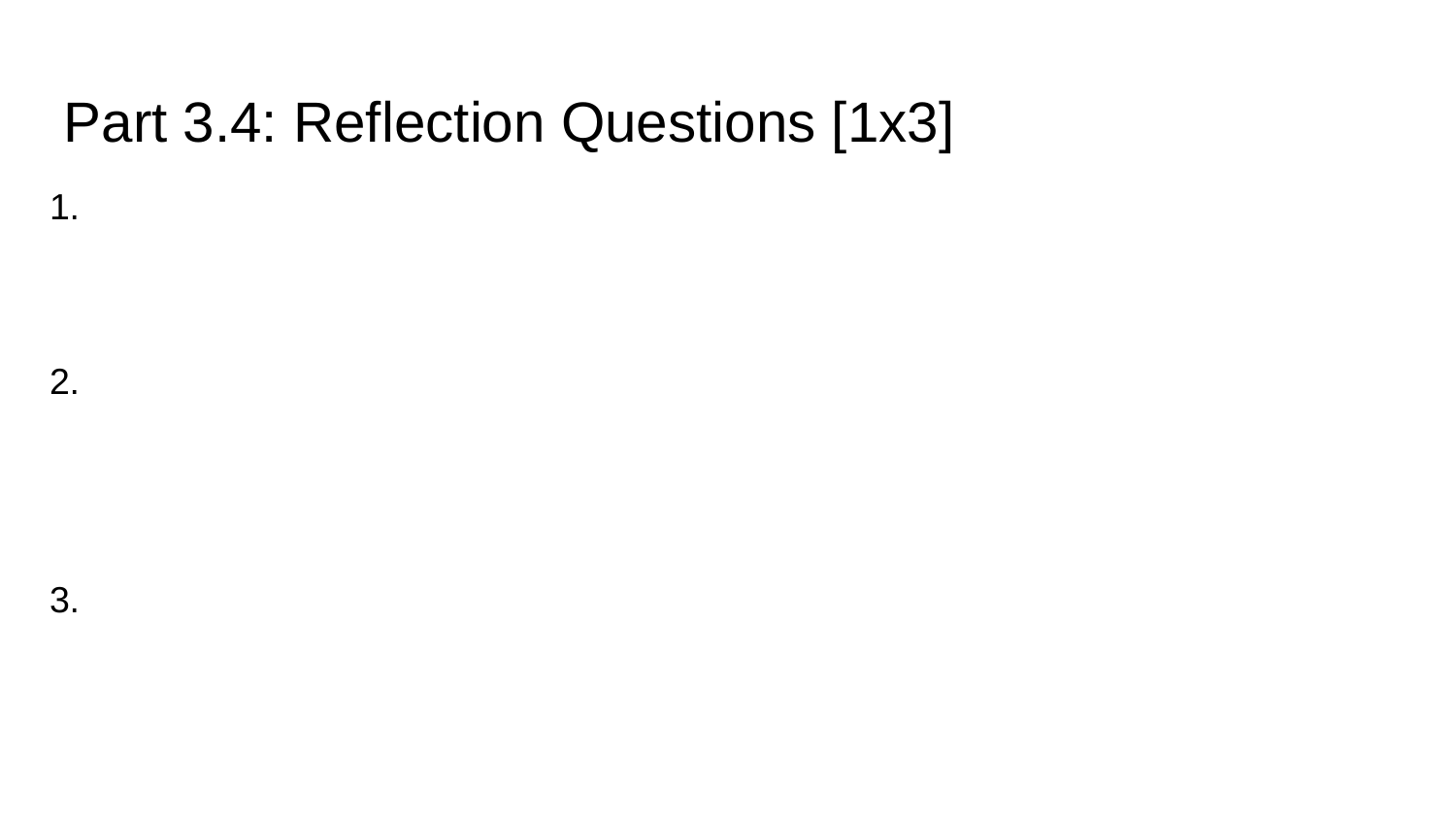

Part 3.4: Reflection Questions [1x3]
1.

2.

3.